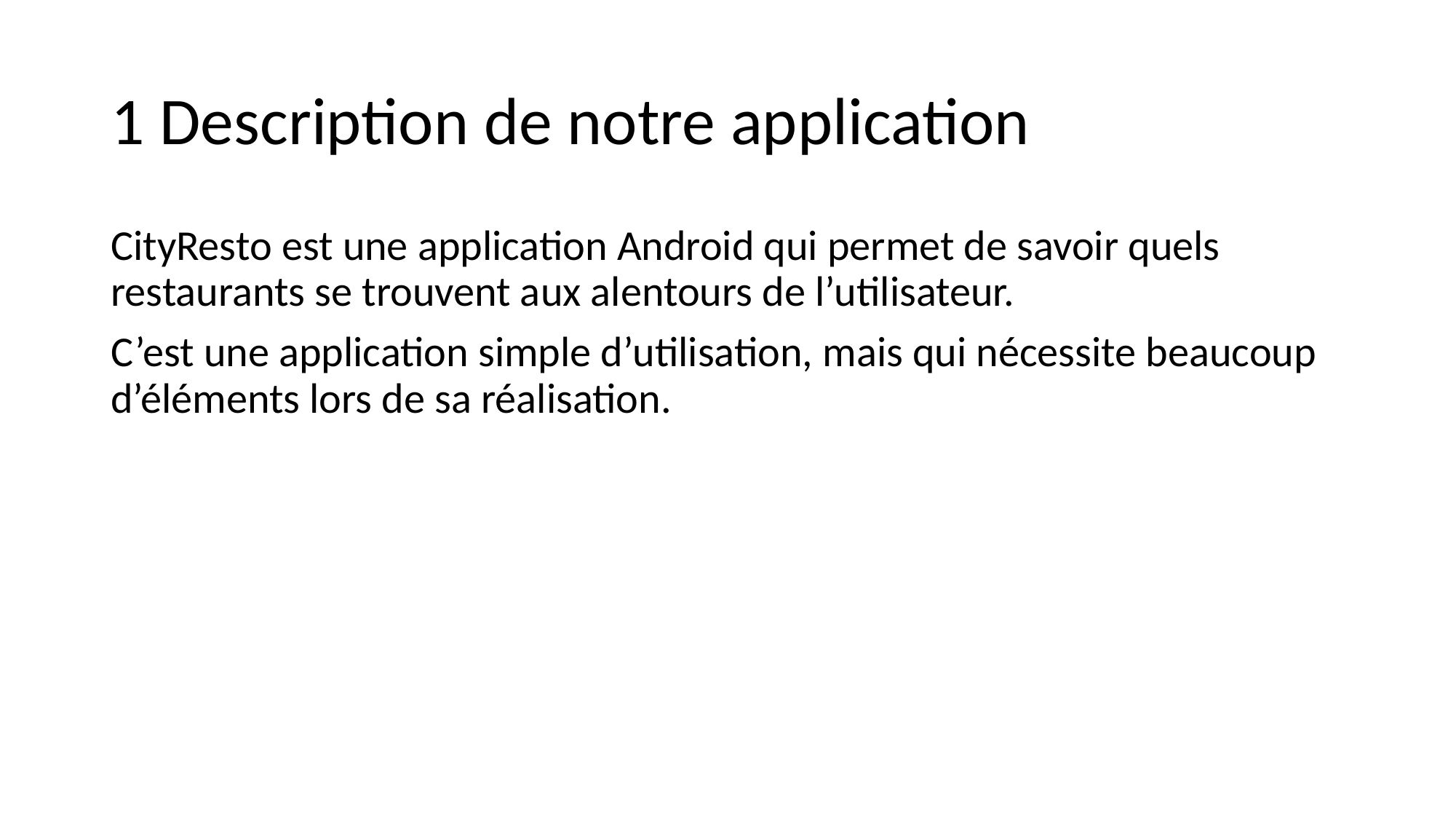

# 1 Description de notre application
CityResto est une application Android qui permet de savoir quels restaurants se trouvent aux alentours de l’utilisateur.
C’est une application simple d’utilisation, mais qui nécessite beaucoup d’éléments lors de sa réalisation.